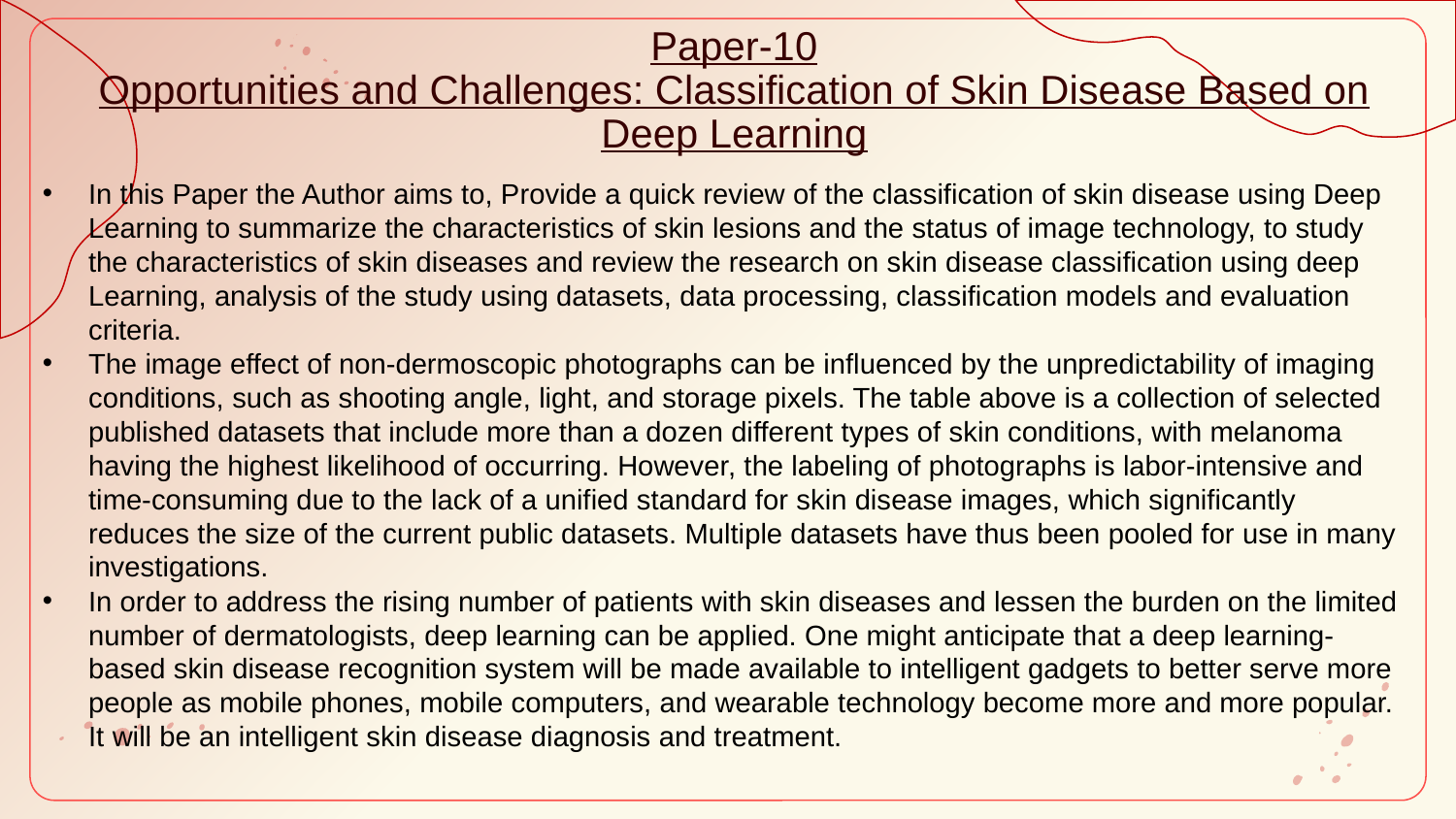

Paper-10
Opportunities and Challenges: Classification of Skin Disease Based on Deep Learning
In this Paper the Author aims to, Provide a quick review of the classification of skin disease using Deep Learning to summarize the characteristics of skin lesions and the status of image technology, to study the characteristics of skin diseases and review the research on skin disease classification using deep Learning, analysis of the study using datasets, data processing, classification models and evaluation criteria.
The image effect of non-dermoscopic photographs can be influenced by the unpredictability of imaging conditions, such as shooting angle, light, and storage pixels. The table above is a collection of selected published datasets that include more than a dozen different types of skin conditions, with melanoma having the highest likelihood of occurring. However, the labeling of photographs is labor-intensive and time-consuming due to the lack of a unified standard for skin disease images, which significantly reduces the size of the current public datasets. Multiple datasets have thus been pooled for use in many investigations.
In order to address the rising number of patients with skin diseases and lessen the burden on the limited number of dermatologists, deep learning can be applied. One might anticipate that a deep learning-based skin disease recognition system will be made available to intelligent gadgets to better serve more people as mobile phones, mobile computers, and wearable technology become more and more popular. It will be an intelligent skin disease diagnosis and treatment.